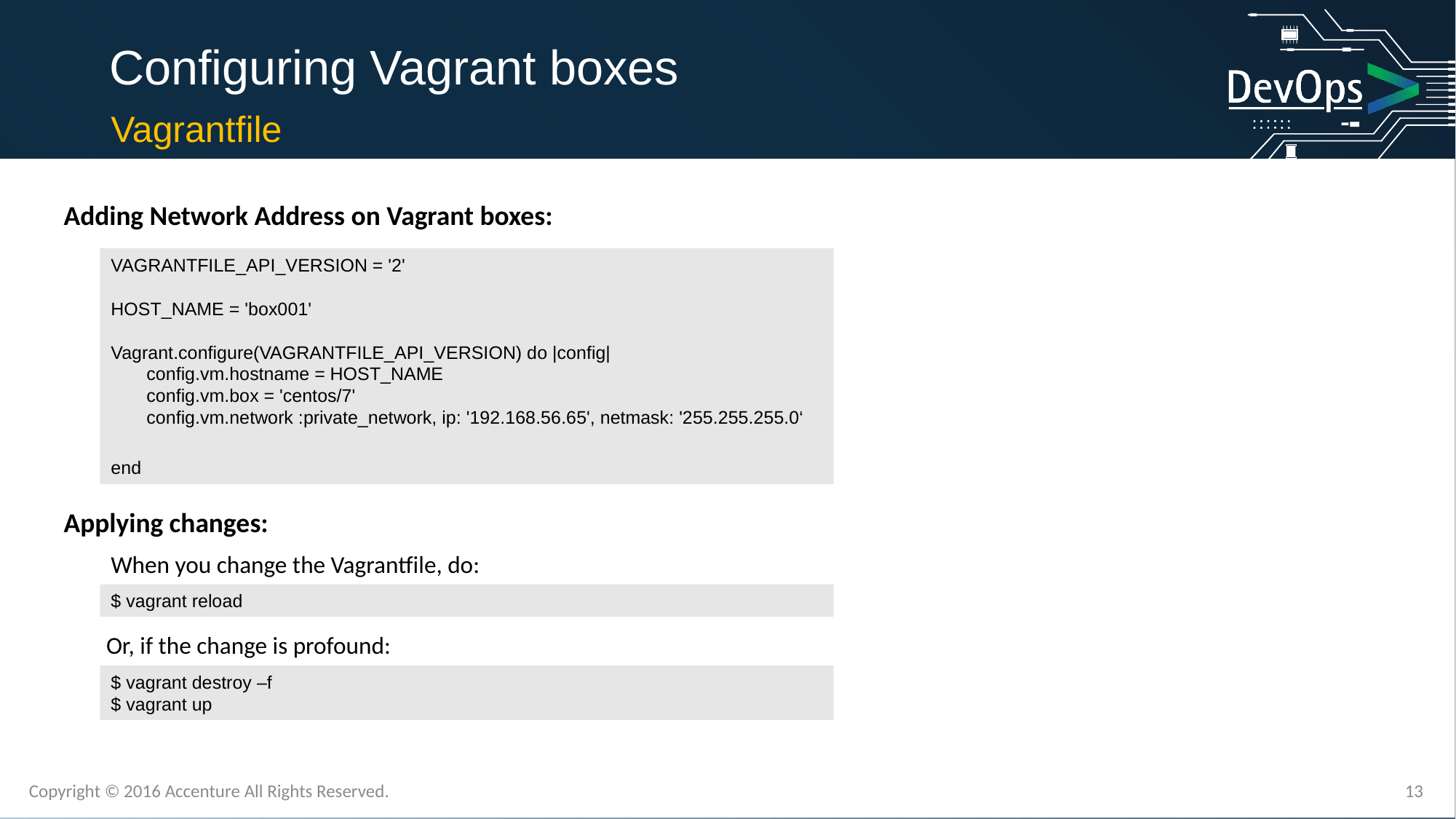

Configuring Vagrant boxes
Vagrantfile
Adding Network Address on Vagrant boxes:

VAGRANTFILE_API_VERSION = '2'

HOST_NAME = 'box001'

Vagrant.configure(VAGRANTFILE_API_VERSION) do |config|
       config.vm.hostname = HOST_NAME
       config.vm.box = 'centos/7'
       config.vm.network :private_network, ip: '192.168.56.65', netmask: '255.255.255.0‘

end
Applying changes:
When you change the Vagrantfile, do:
$ vagrant reload
Or, if the change is profound:
$ vagrant destroy –f
$ vagrant up